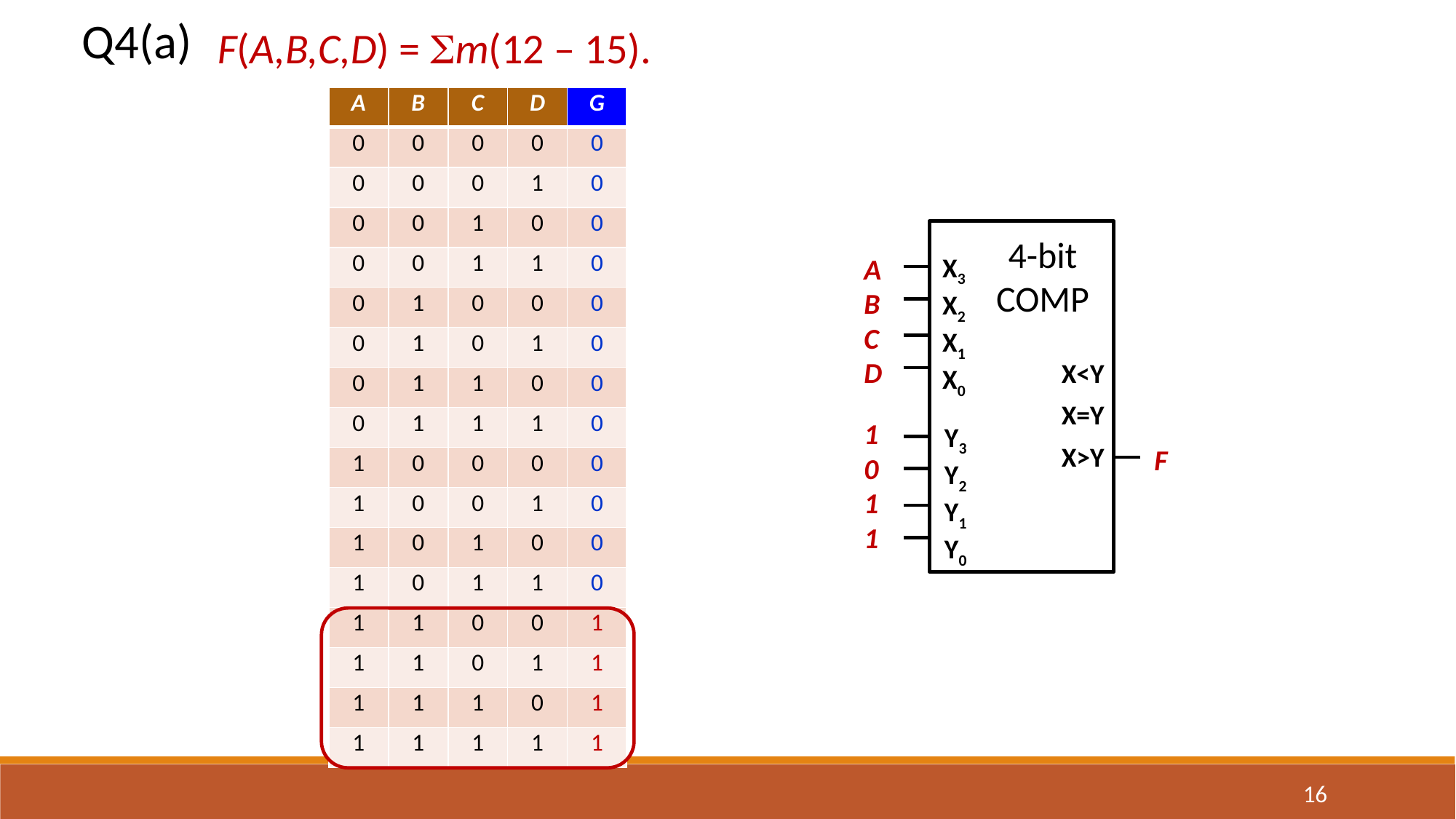

Q4(a)
F(A,B,C,D) = Σm(12 – 15).
| A | B | C | D | G |
| --- | --- | --- | --- | --- |
| 0 | 0 | 0 | 0 | 0 |
| 0 | 0 | 0 | 1 | 0 |
| 0 | 0 | 1 | 0 | 0 |
| 0 | 0 | 1 | 1 | 0 |
| 0 | 1 | 0 | 0 | 0 |
| 0 | 1 | 0 | 1 | 0 |
| 0 | 1 | 1 | 0 | 0 |
| 0 | 1 | 1 | 1 | 0 |
| 1 | 0 | 0 | 0 | 0 |
| 1 | 0 | 0 | 1 | 0 |
| 1 | 0 | 1 | 0 | 0 |
| 1 | 0 | 1 | 1 | 0 |
| 1 | 1 | 0 | 0 | 1 |
| 1 | 1 | 0 | 1 | 1 |
| 1 | 1 | 1 | 0 | 1 |
| 1 | 1 | 1 | 1 | 1 |
Cin
4-bit
COMP
X3
X2
X1
X0

X<Y
X=Y
X>Y
Y3
Y2
Y1
Y0
AB
C
D
1
0
1
1
F

16